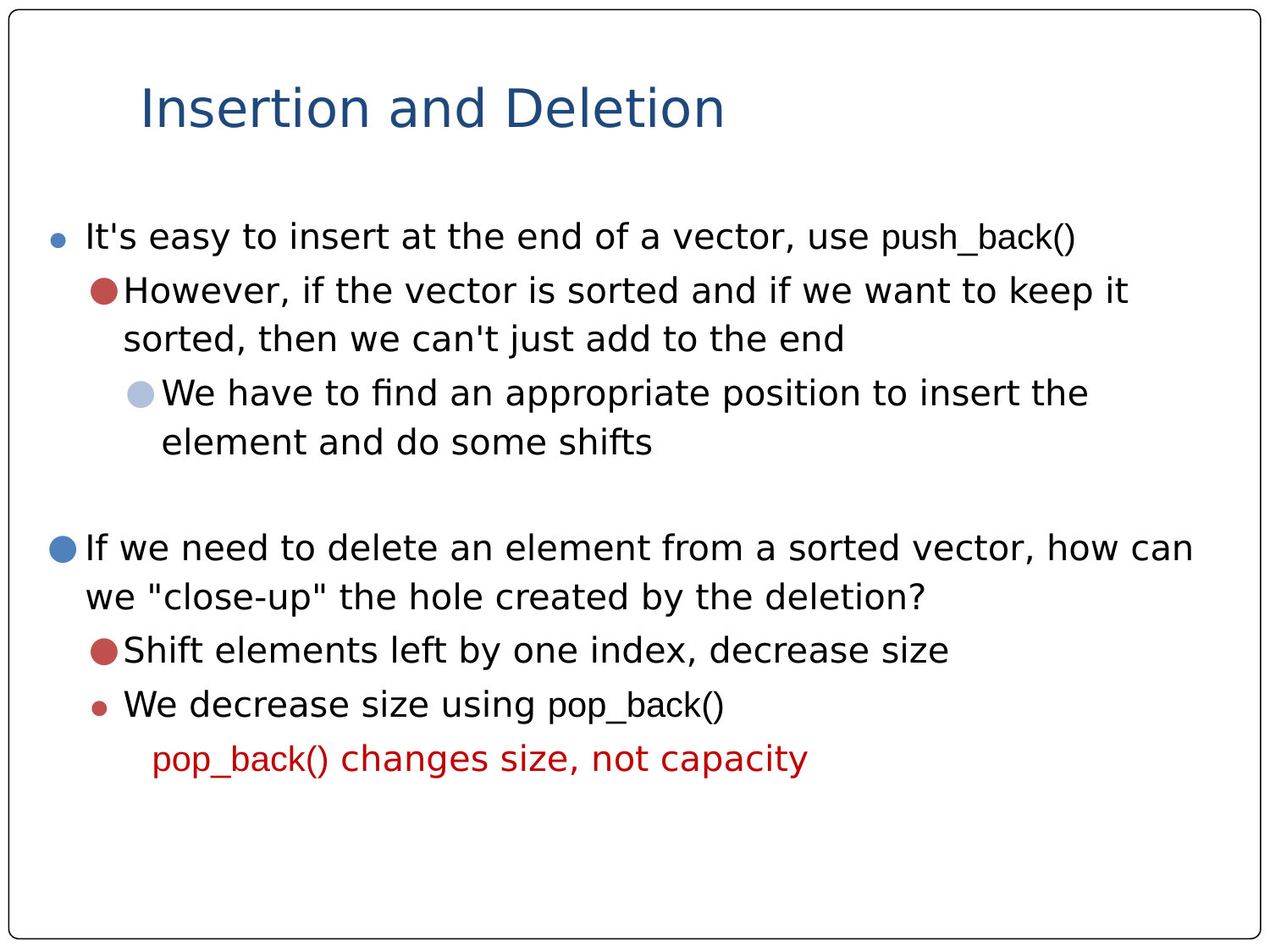

# Insertion and Deletion
It's easy to insert at the end of a vector, use push_back()
However, if the vector is sorted and if we want to keep it sorted, then we can't just add to the end
We have to find an appropriate position to insert the element and do some shifts
If we need to delete an element from a sorted vector, how can we "close-up" the hole created by the deletion?
Shift elements left by one index, decrease size
We decrease size using pop_back()
  pop_back() changes size, not capacity